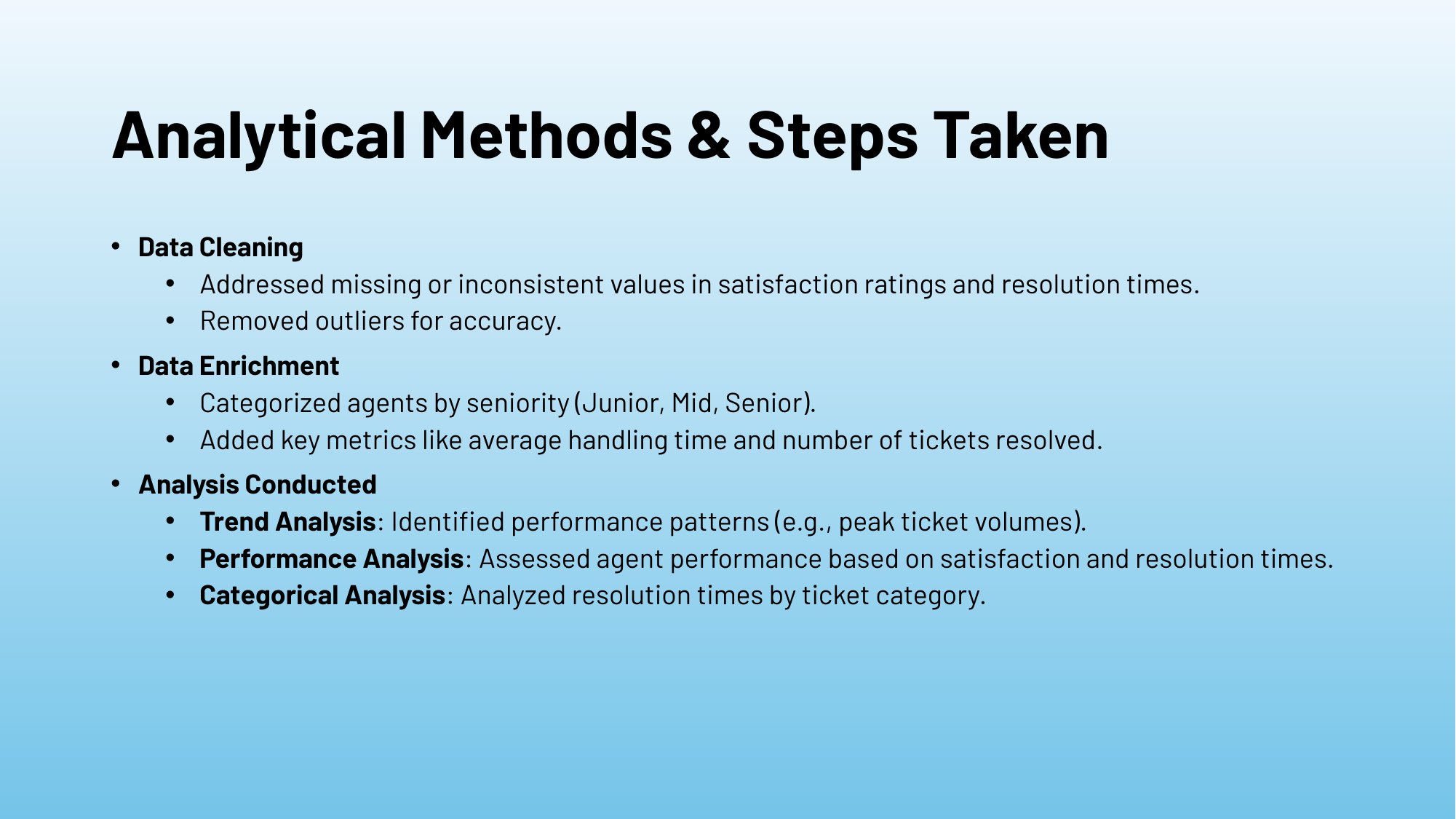

Analytical Methods & Steps Taken

Data Cleaning
Addressed missing or inconsistent values in satisfaction ratings and resolution times.
Removed outliers for accuracy.
Data Enrichment
Categorized agents by seniority (Junior, Mid, Senior).
Added key metrics like average handling time and number of tickets resolved.
Analysis Conducted
Trend Analysis: Identified performance patterns (e.g., peak ticket volumes).
Performance Analysis: Assessed agent performance based on satisfaction and resolution times.
Categorical Analysis: Analyzed resolution times by ticket category.